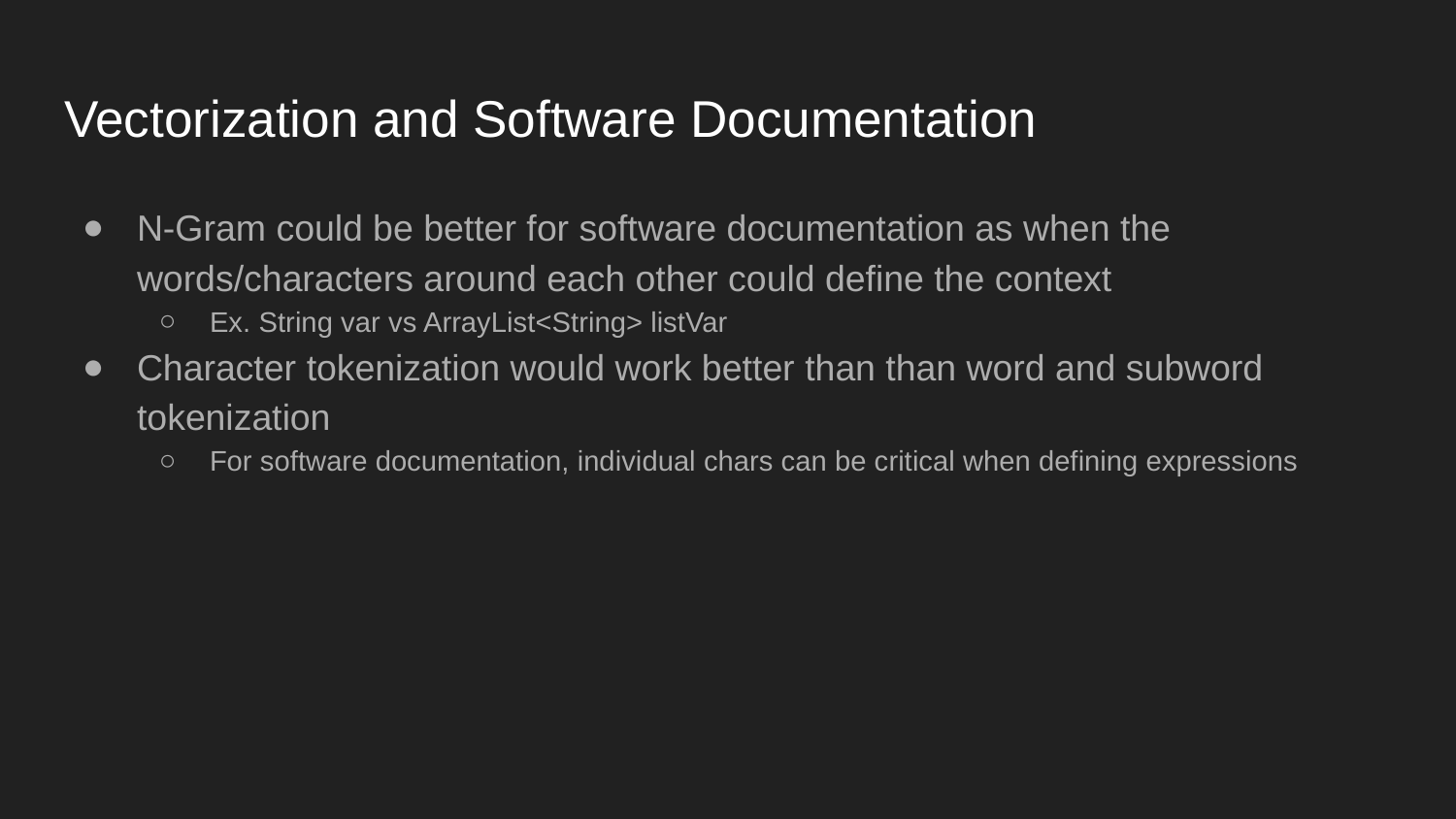

# Vectorization and Software Documentation
N-Gram could be better for software documentation as when the words/characters around each other could define the context
Ex. String var vs ArrayList<String> listVar
Character tokenization would work better than than word and subword tokenization
For software documentation, individual chars can be critical when defining expressions